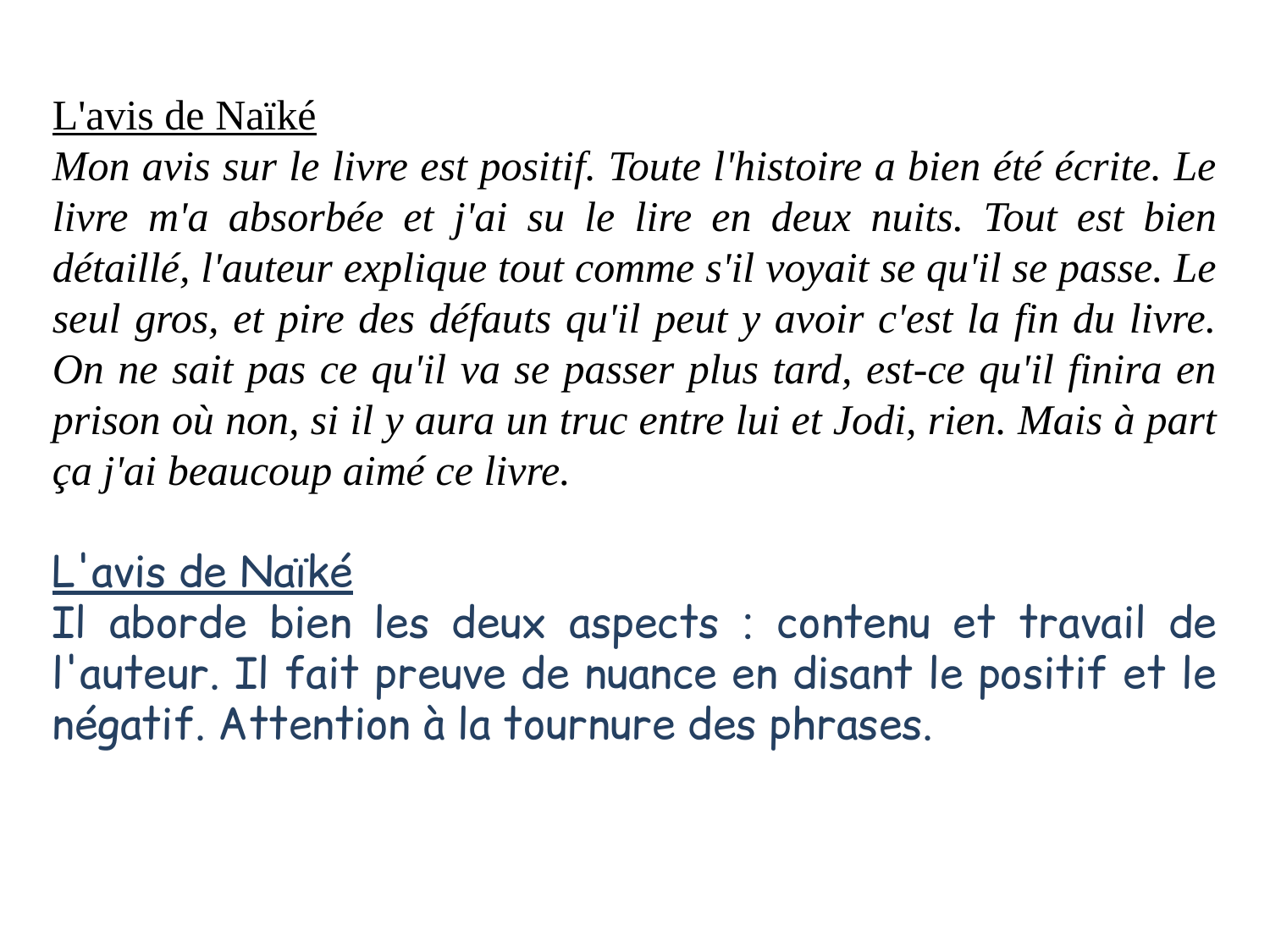

L'avis de Naïké
Mon avis sur le livre est positif. Toute l'histoire a bien été écrite. Le livre m'a absorbée et j'ai su le lire en deux nuits. Tout est bien détaillé, l'auteur explique tout comme s'il voyait se qu'il se passe. Le seul gros, et pire des défauts qu'il peut y avoir c'est la fin du livre. On ne sait pas ce qu'il va se passer plus tard, est-ce qu'il finira en prison où non, si il y aura un truc entre lui et Jodi, rien. Mais à part ça j'ai beaucoup aimé ce livre.
L'avis de Naïké
Il aborde bien les deux aspects : contenu et travail de l'auteur. Il fait preuve de nuance en disant le positif et le négatif. Attention à la tournure des phrases.